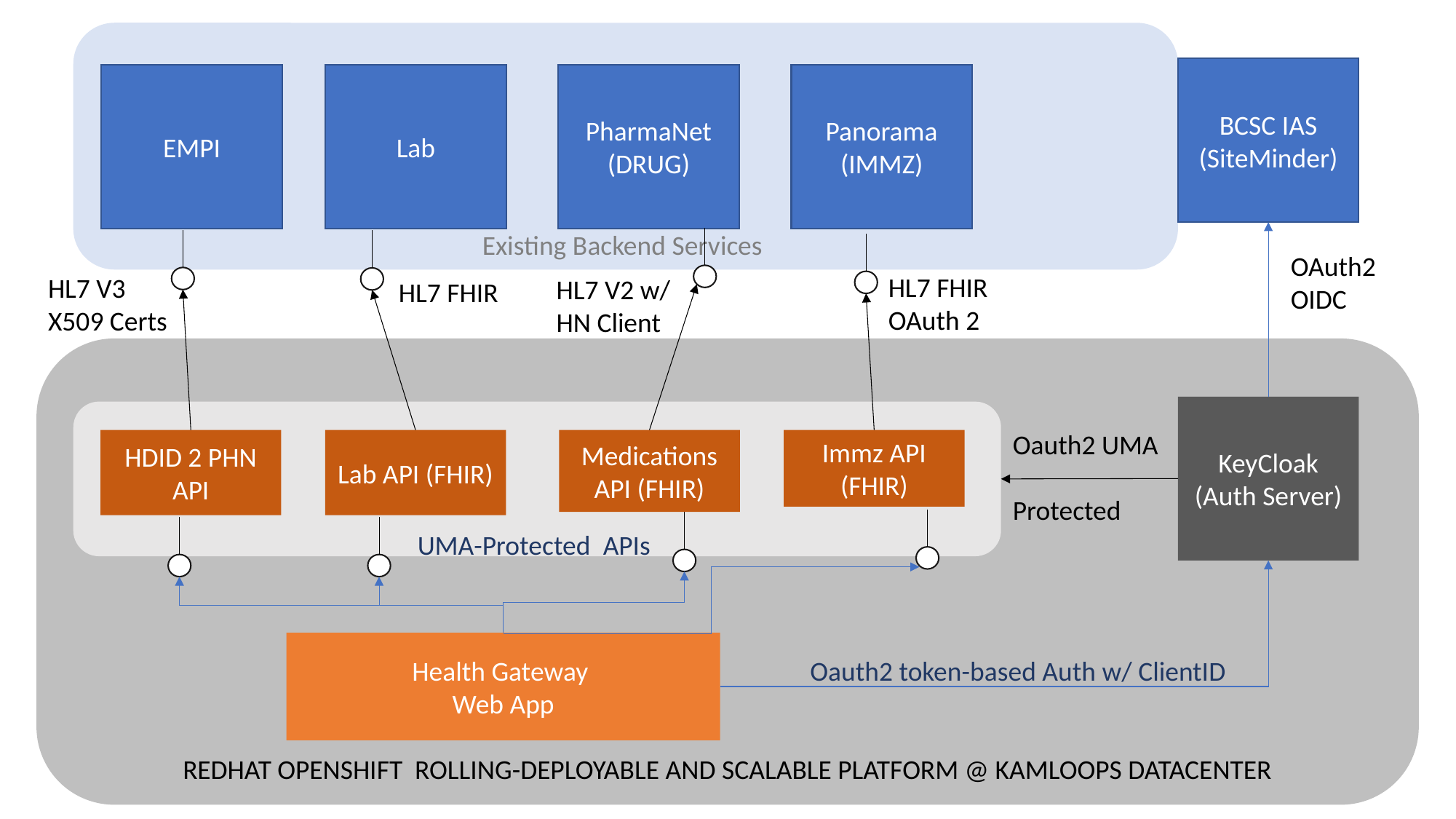

Existing Backend Services
BCSC IAS
(SiteMinder)
EMPI
Lab
PharmaNet (DRUG)
Panorama (IMMZ)

OAuth2
OIDC
HL7 FHIR
OAuth 2
HL7 V3
X509 Certs
HL7 V2 w/
HN Client
HL7 FHIR

REDHAT OPENSHIFT  ROLLING-DEPLOYABLE AND SCALABLE PLATFORM @ KAMLOOPS DATACENTER
KeyCloak
(Auth Server)

UMA-Protected  APIs
Oauth2 UMA
Protected
Lab API (FHIR)
Medications API (FHIR)
Immz API (FHIR)
HDID 2 PHN API

Health Gateway
Web App
Oauth2 token-based Auth w/ ClientID